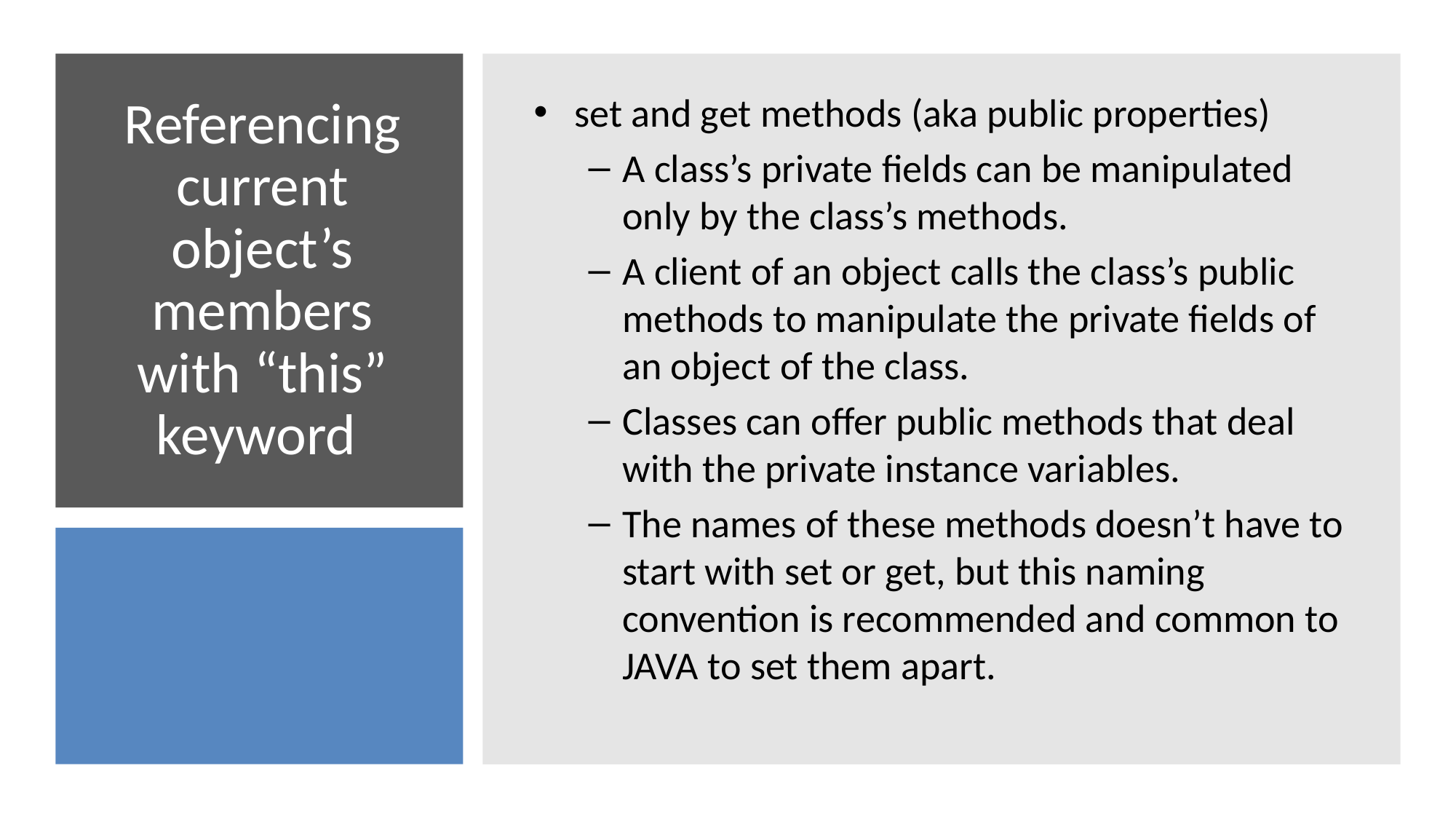

set and get methods (aka public properties)
A class’s private fields can be manipulated only by the class’s methods.
A client of an object calls the class’s public methods to manipulate the private fields of an object of the class.
Classes can offer public methods that deal with the private instance variables.
The names of these methods doesn’t have to start with set or get, but this naming convention is recommended and common to JAVA to set them apart.

# Referencing current object’s members with “this” keyword